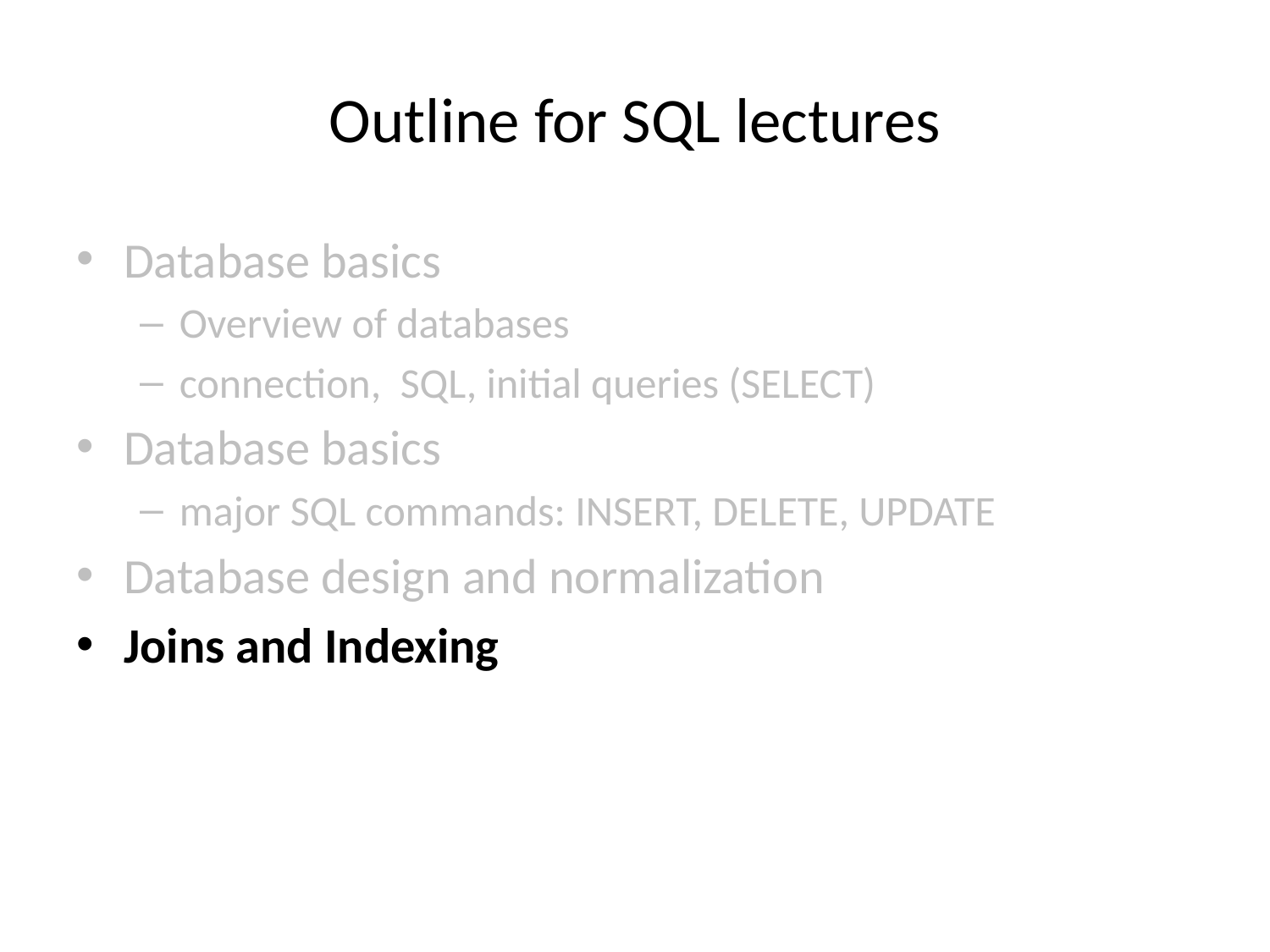

# Outline for SQL lectures
Database basics
Overview of databases
connection,  SQL, initial queries (SELECT)
Database basics
major SQL commands: INSERT, DELETE, UPDATE
Database design and normalization
Joins and Indexing